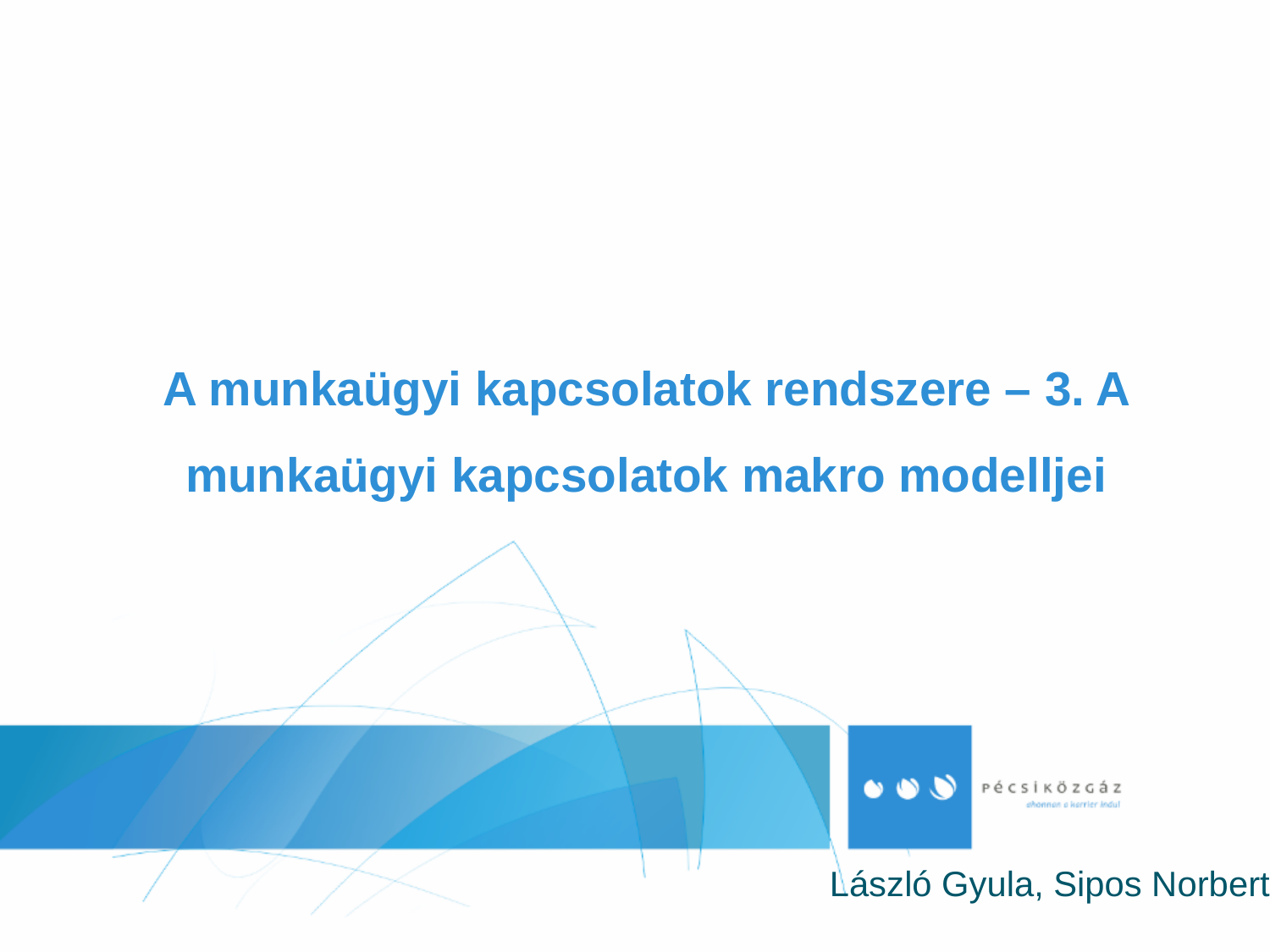

# A munkaügyi kapcsolatok rendszere – 3. A munkaügyi kapcsolatok makro modelljei
László Gyula, Sipos Norbert